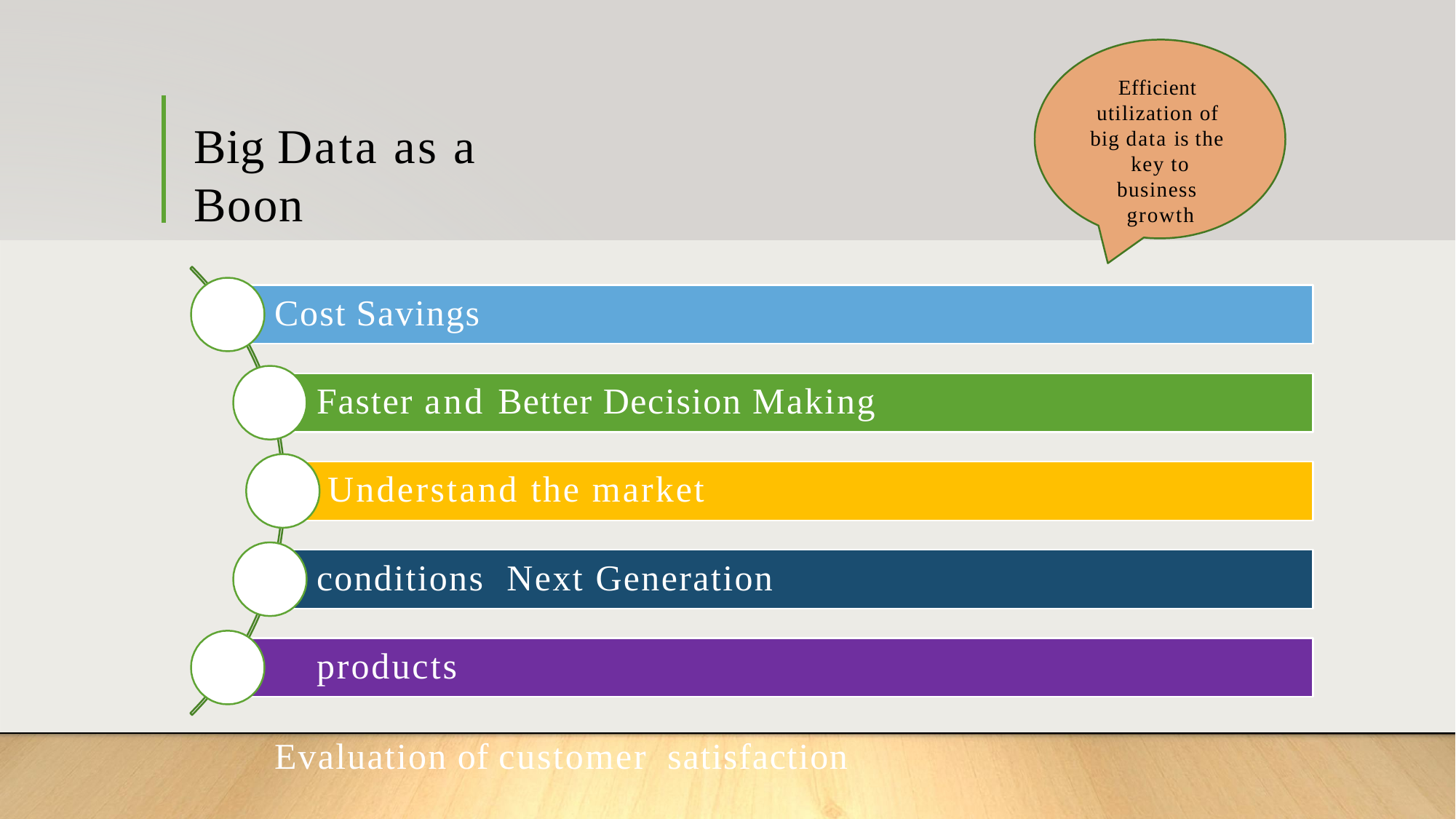

Efficient  utilization of  big data is the  key to business  growth
# Big Data as a Boon

Cost Savings
Faster and Better Decision Making  Understand the market conditions  Next Generation products

Evaluation of customer	satisfaction